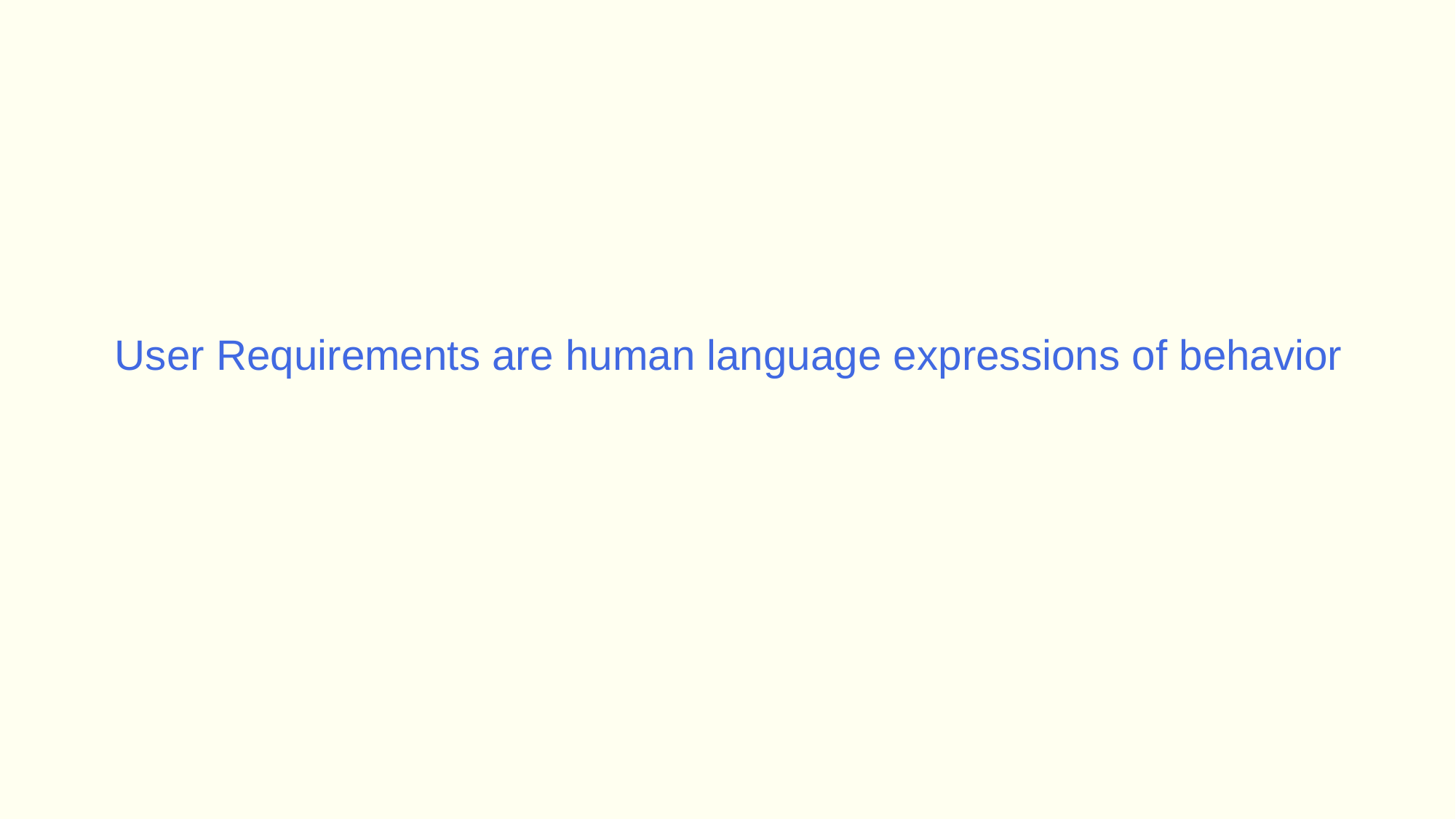

User Requirements are human language expressions of behavior